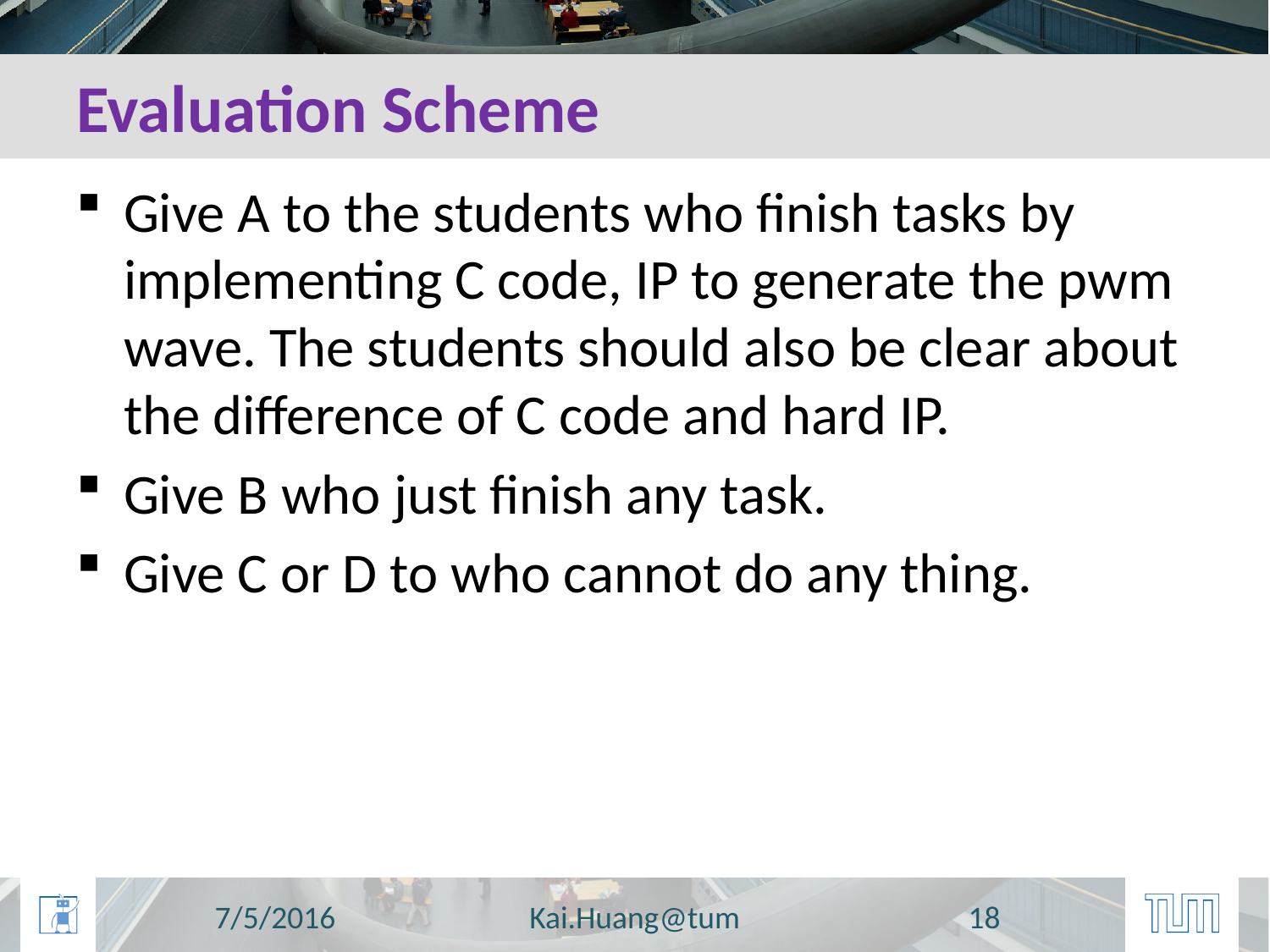

# Evaluation Scheme
Give A to the students who finish tasks by implementing C code, IP to generate the pwm wave. The students should also be clear about the difference of C code and hard IP.
Give B who just finish any task.
Give C or D to who cannot do any thing.
7/5/2016
Kai.Huang@tum
18